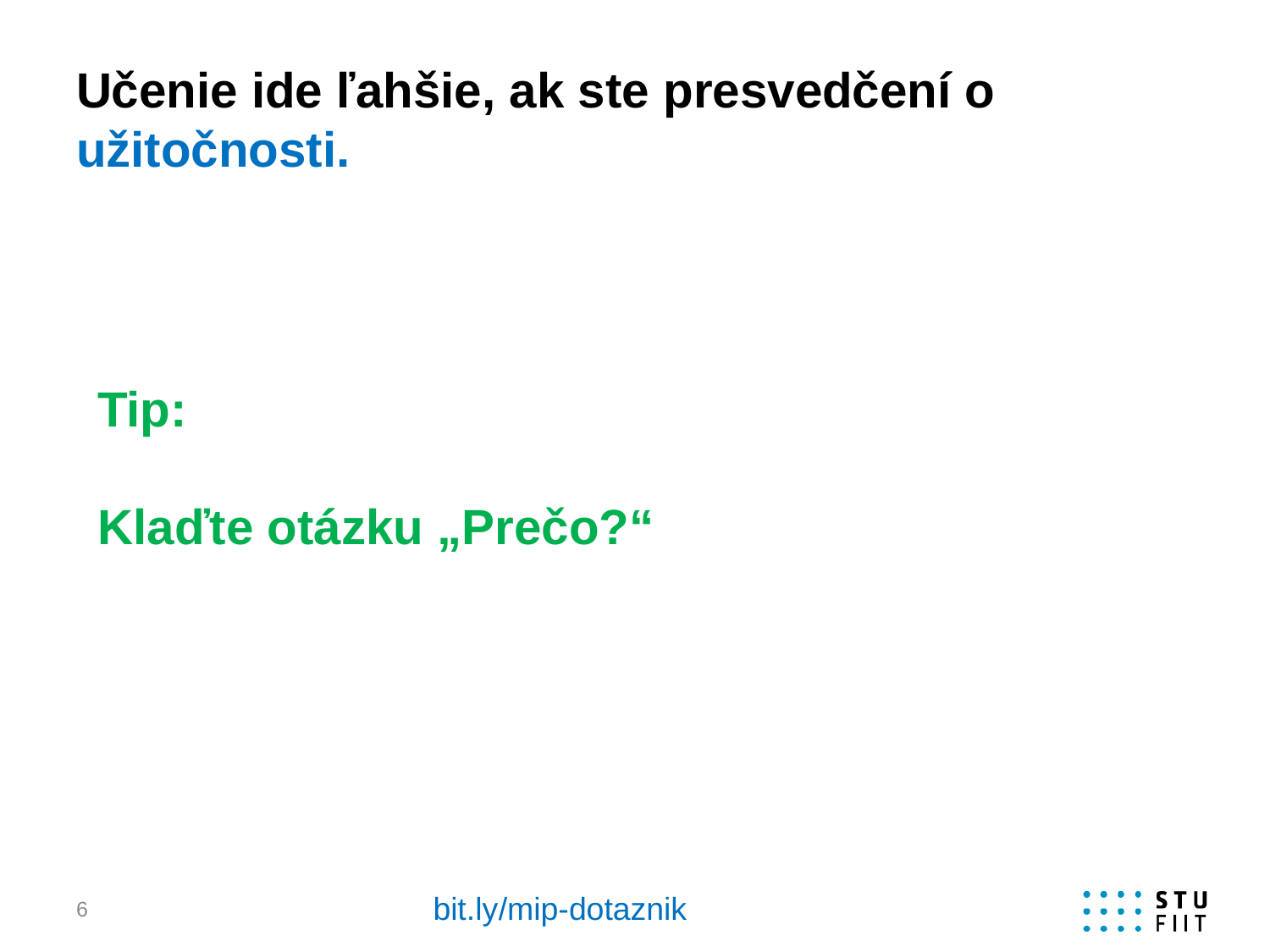

# Učenie ide ľahšie, ak ste presvedčení o užitočnosti.
Tip:
Klaďte otázku „Prečo?“
bit.ly/mip-dotaznik
6